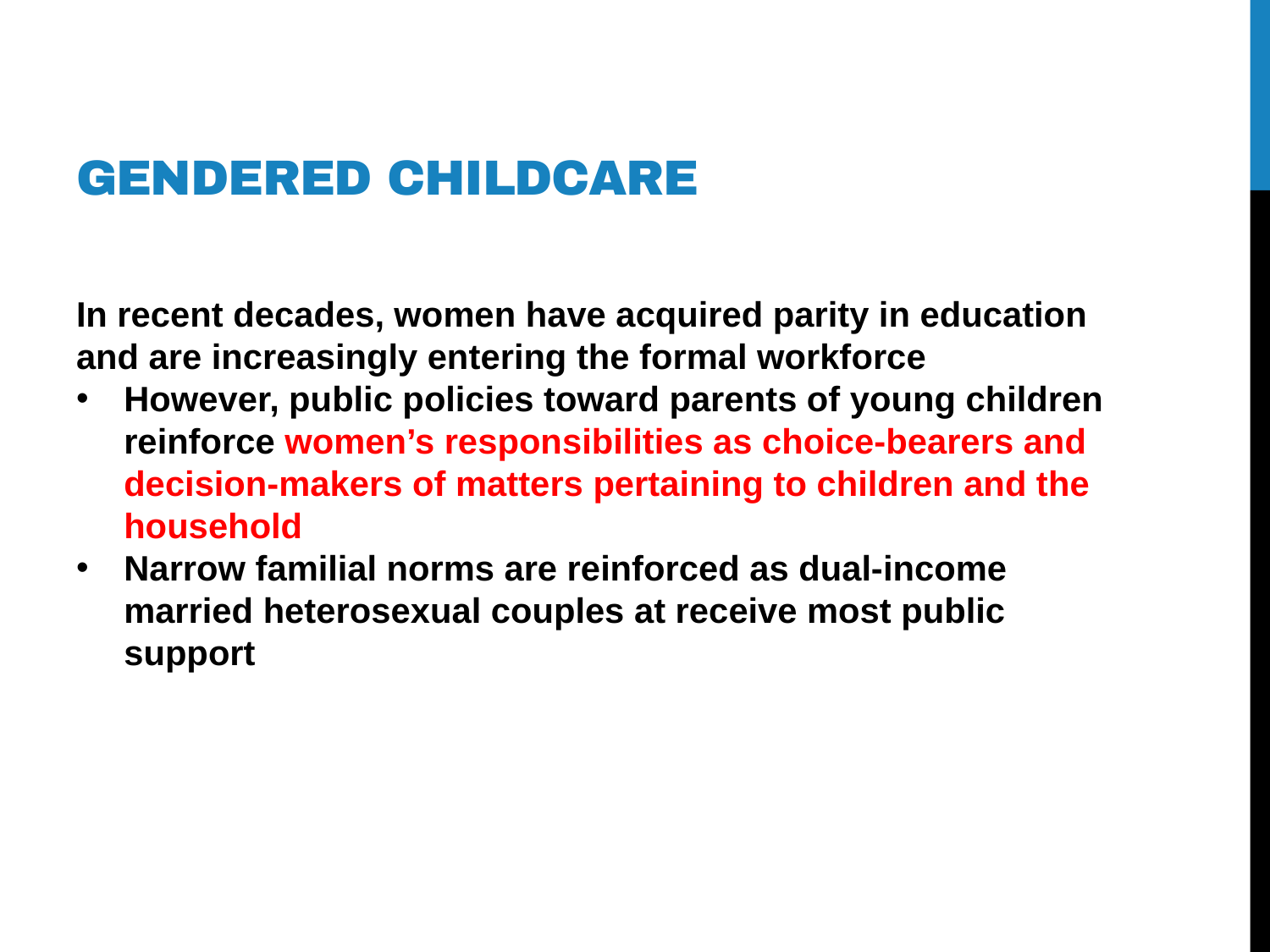

# Gendered childcare

In recent decades, women have acquired parity in education and are increasingly entering the formal workforce
However, public policies toward parents of young children reinforce women’s responsibilities as choice-bearers and decision-makers of matters pertaining to children and the household
Narrow familial norms are reinforced as dual-income married heterosexual couples at receive most public support